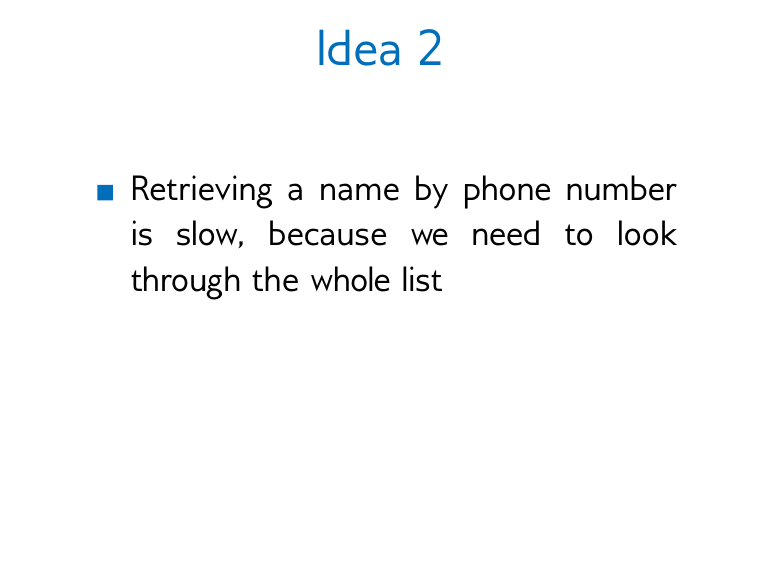

# Idea 2
Retrieving a name by phone number is slow, because we need to look through the whole list